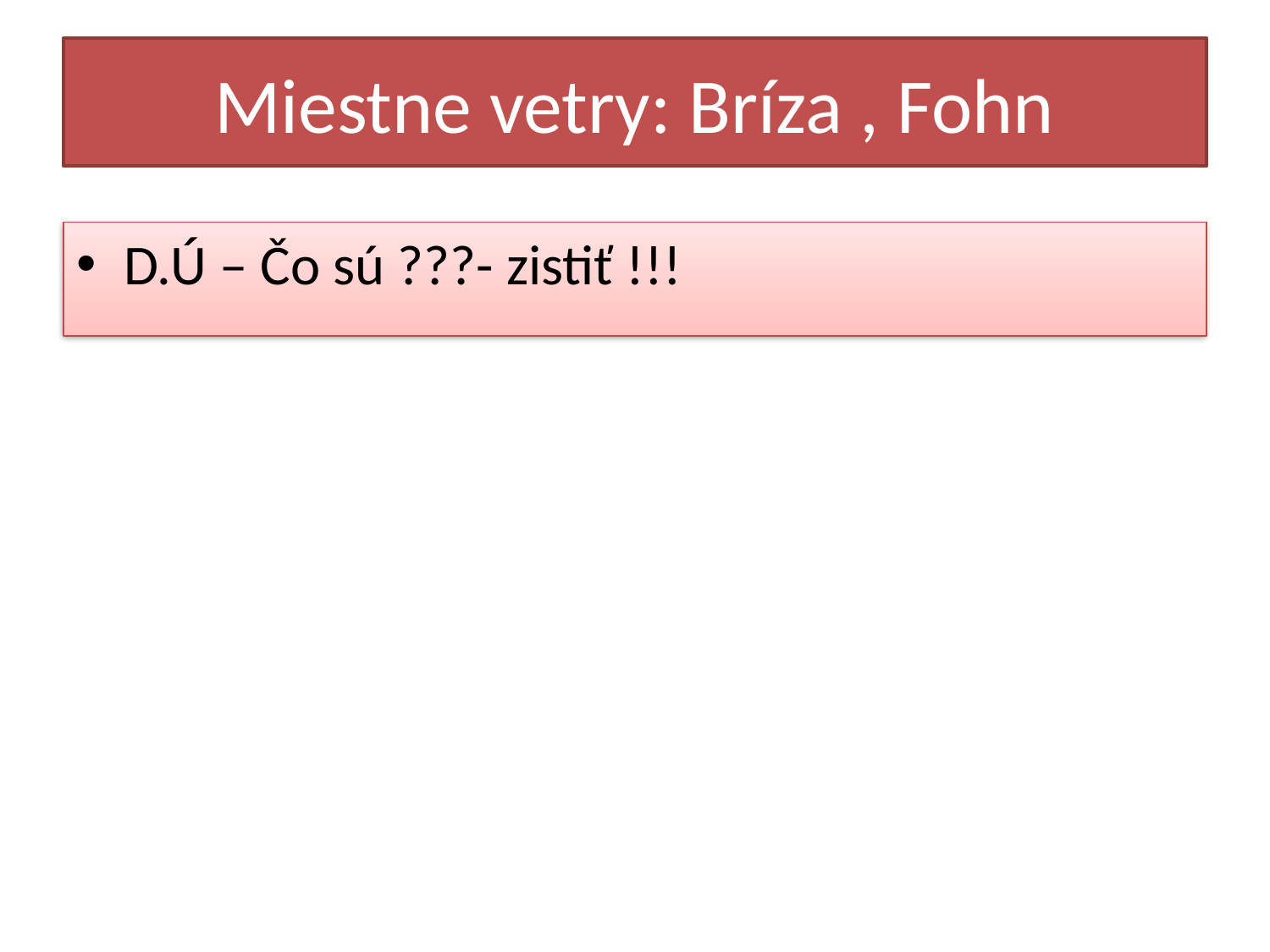

# Miestne vetry: Bríza , Fohn
D.Ú – Čo sú ???- zistiť !!!